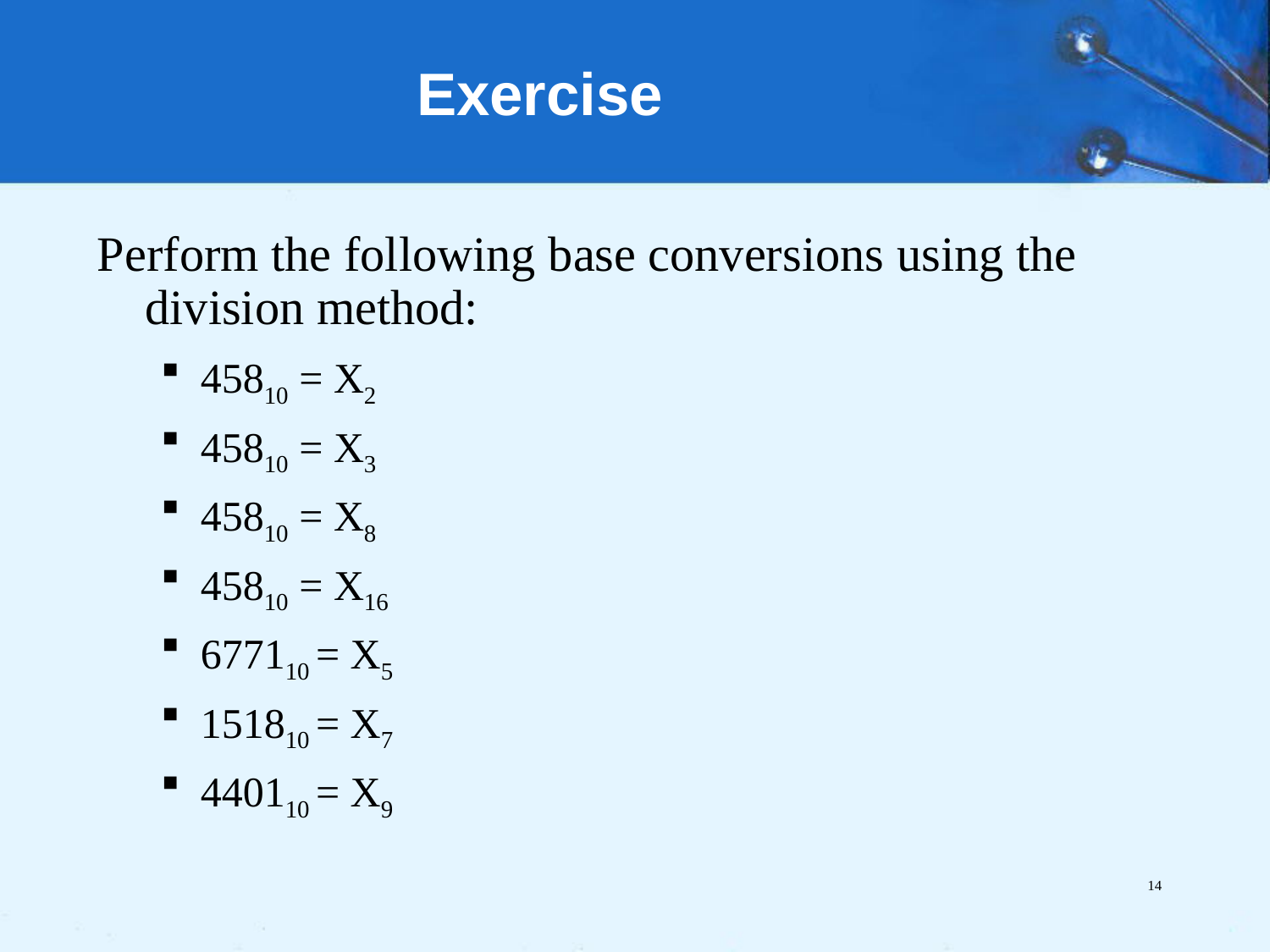

# Exercise
Perform the following base conversions using the division method:
45810 = X2
45810 = X3
45810 = X8
45810 = X16
677110 = X5
151810 = X7
440110 = X9
14